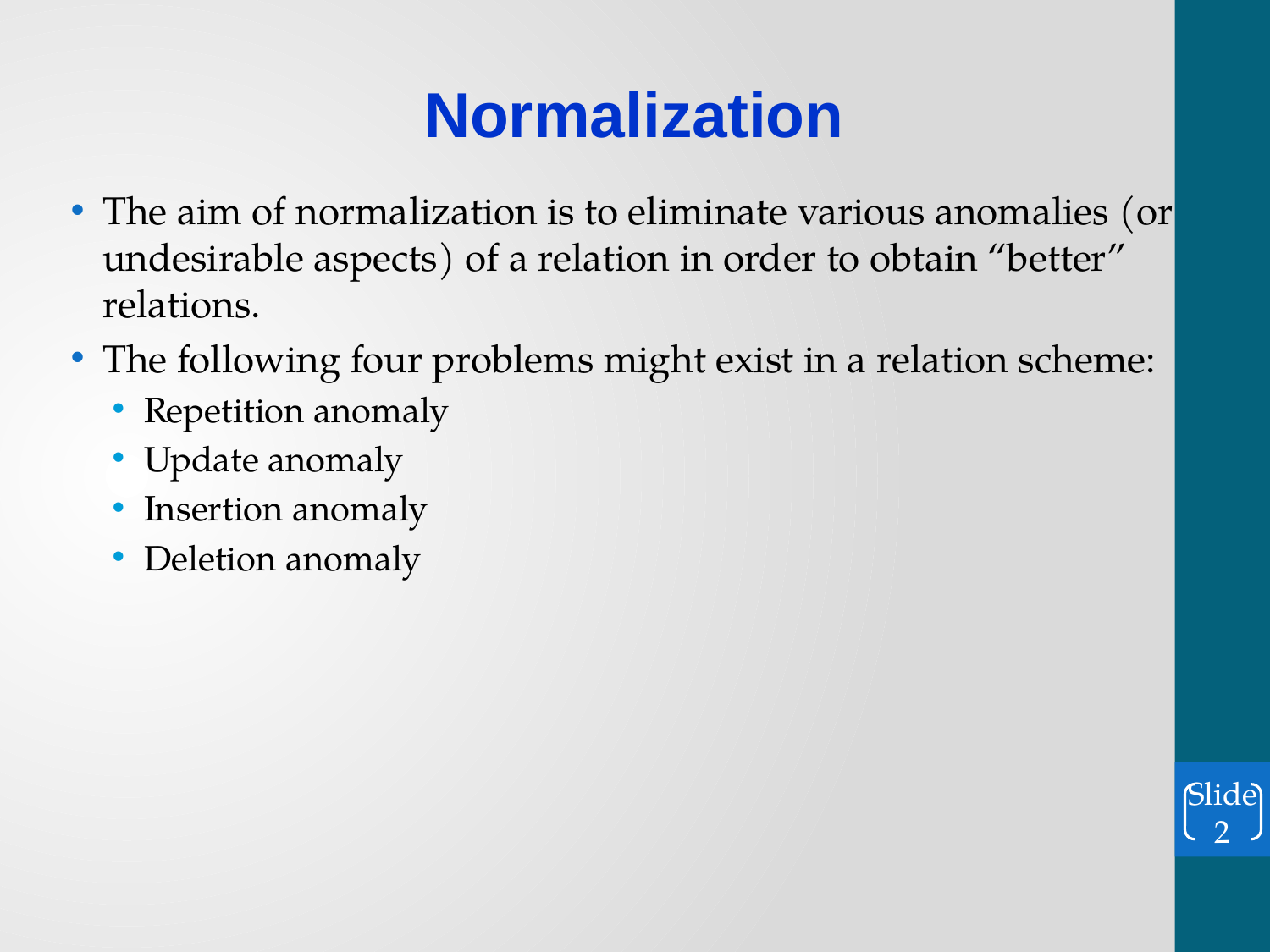

Normalization
The aim of normalization is to eliminate various anomalies (or undesirable aspects) of a relation in order to obtain “better” relations.
The following four problems might exist in a relation scheme:
Repetition anomaly
Update anomaly
Insertion anomaly
Deletion anomaly
Slide 2